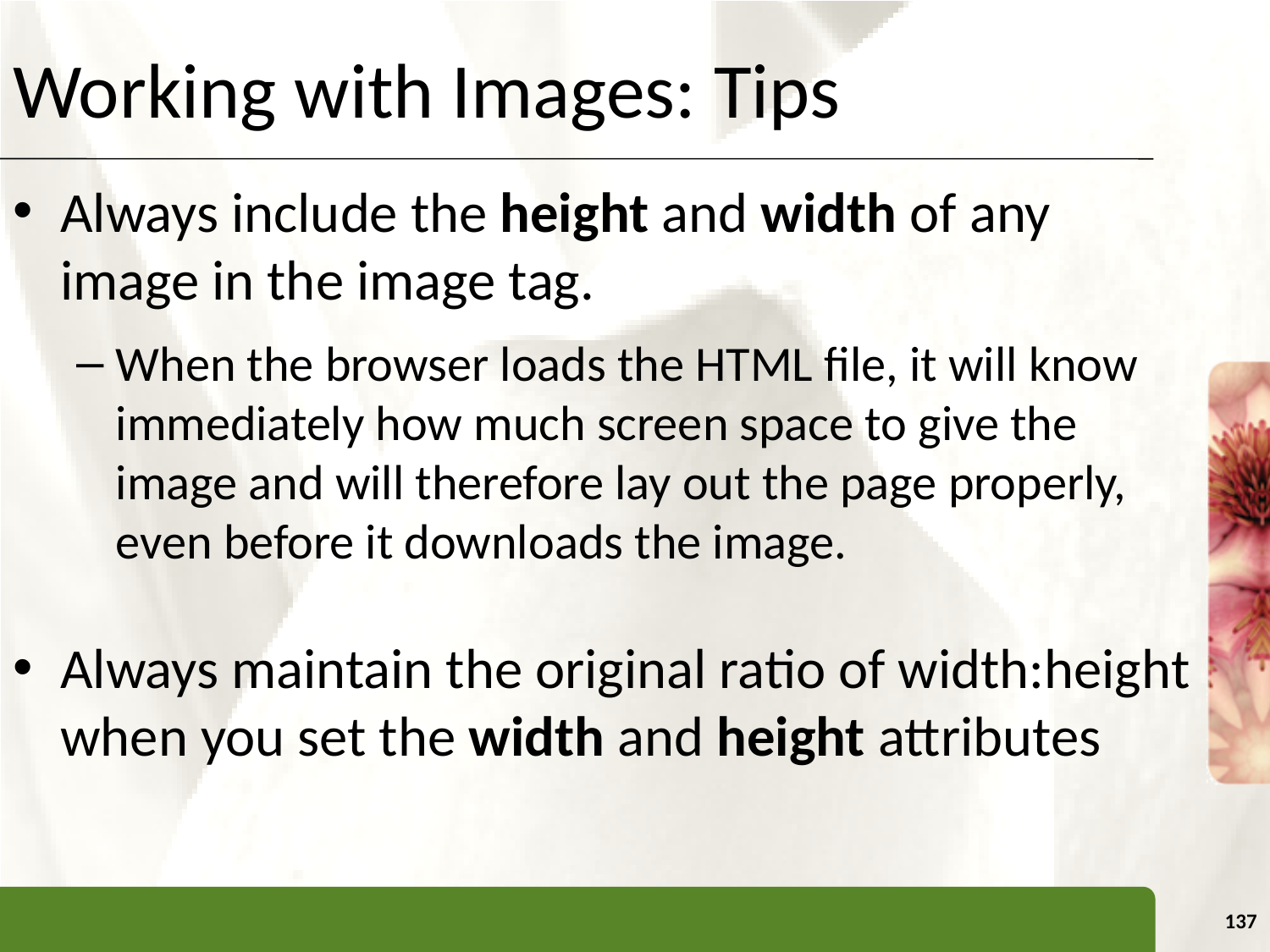

# Working with Images: Tips
Always include the height and width of any image in the image tag.
When the browser loads the HTML file, it will know immediately how much screen space to give the image and will therefore lay out the page properly, even before it downloads the image.
Always maintain the original ratio of width:height when you set the width and height attributes
137